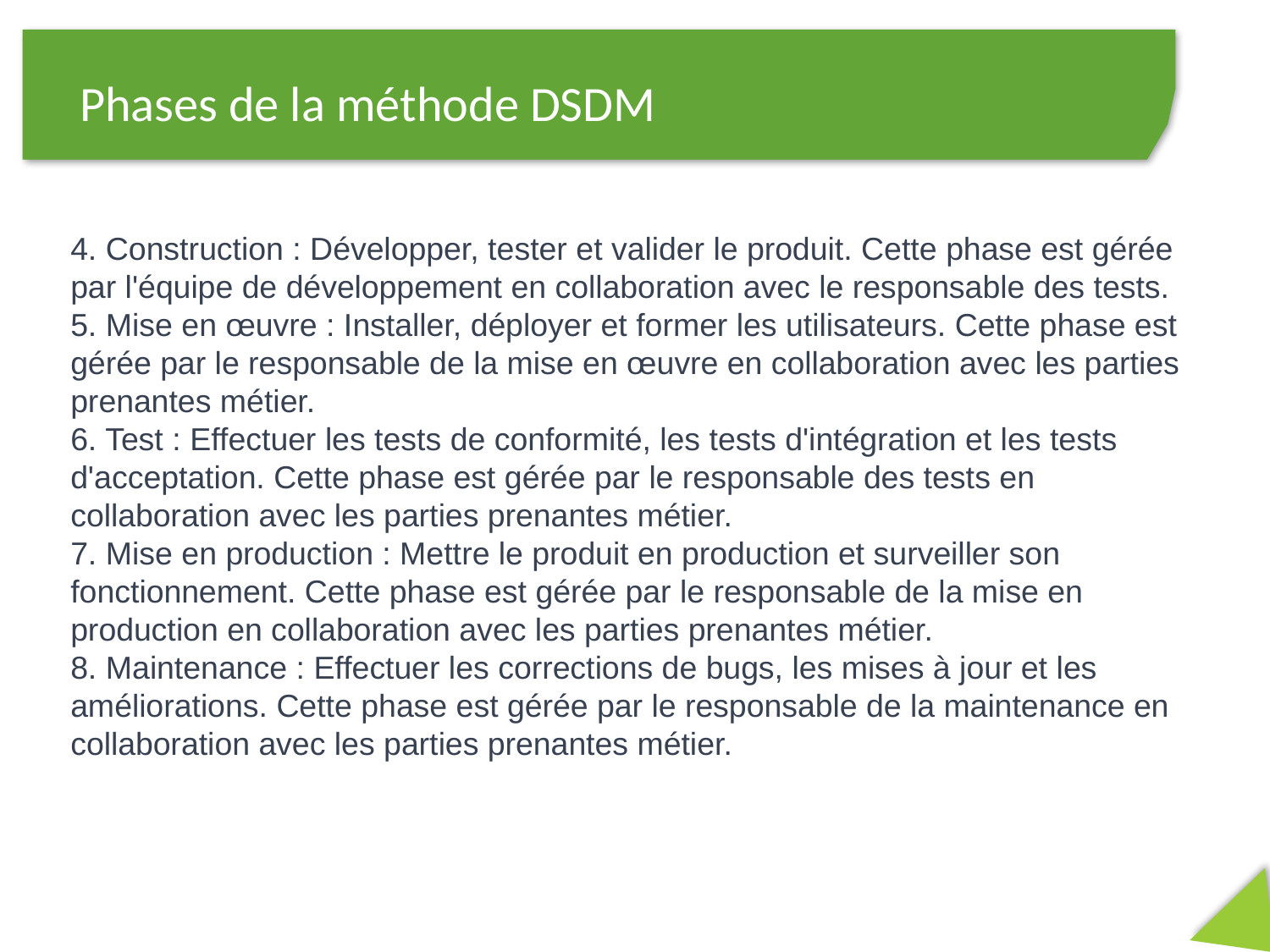

Phases de la méthode DSDM
4. Construction : Développer, tester et valider le produit. Cette phase est gérée par l'équipe de développement en collaboration avec le responsable des tests.
5. Mise en œuvre : Installer, déployer et former les utilisateurs. Cette phase est gérée par le responsable de la mise en œuvre en collaboration avec les parties prenantes métier.
6. Test : Effectuer les tests de conformité, les tests d'intégration et les tests d'acceptation. Cette phase est gérée par le responsable des tests en collaboration avec les parties prenantes métier.
7. Mise en production : Mettre le produit en production et surveiller son fonctionnement. Cette phase est gérée par le responsable de la mise en production en collaboration avec les parties prenantes métier.
8. Maintenance : Effectuer les corrections de bugs, les mises à jour et les améliorations. Cette phase est gérée par le responsable de la maintenance en collaboration avec les parties prenantes métier.